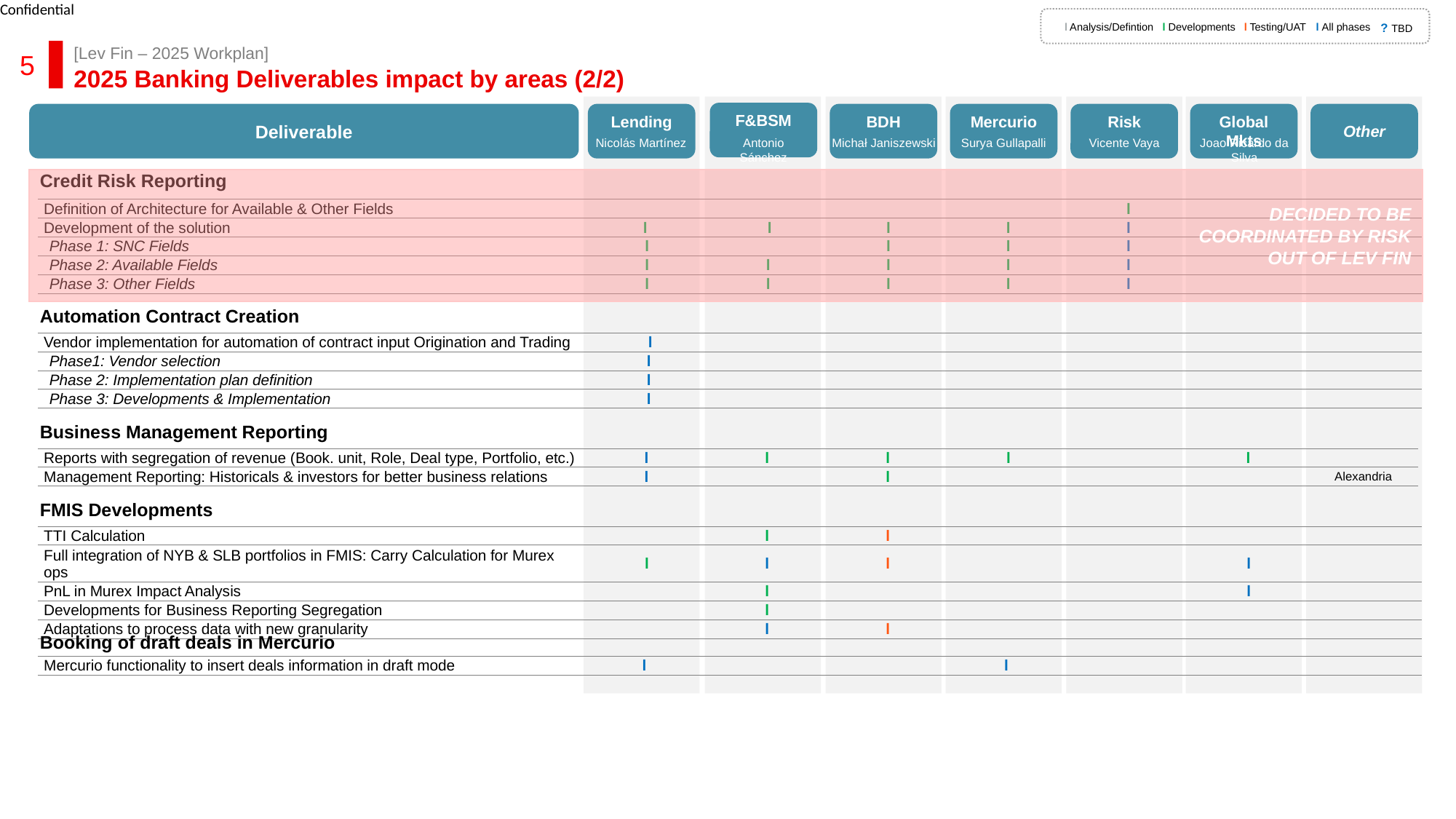

l Analysis/Defintion
l Developments
l Testing/UAT
l All phases
 ? TBD
[Lev Fin – 2025 Workplan]
5
2025 Banking Deliverables impact by areas (2/2)

F&BSM
Deliverable
Lending
BDH
Mercurio
Risk
Global Mkts
Other
Nicolás Martínez
Antonio Sánchez
Michał Janiszewski
Surya Gullapalli
Vicente Vaya
Joao Ricardo da Silva
Credit Risk Reporting
DECIDED TO BE
COORDINATED BY RISK
OUT OF LEV FIN
| Definition of Architecture for Available & Other Fields |  |  |  |  | l |  |  |
| --- | --- | --- | --- | --- | --- | --- | --- |
| Development of the solution | l | l | l | l | l |  |  |
| Phase 1: SNC Fields | l |  | l | l | l |  |  |
| Phase 2: Available Fields | l | l | l | l | l |  |  |
| Phase 3: Other Fields | l | l | l | l | l |  |  |
Automation Contract Creation
| Vendor implementation for automation of contract input Origination and Trading | l |  |  |  |  |  |  |
| --- | --- | --- | --- | --- | --- | --- | --- |
| Phase1: Vendor selection | l |  |  |  |  |  |  |
| Phase 2: Implementation plan definition | l |  |  |  |  |  |  |
| Phase 3: Developments & Implementation | l |  |  |  |  |  |  |
Business Management Reporting
| Reports with segregation of revenue (Book. unit, Role, Deal type, Portfolio, etc.) | l | l | l | l |  | l |  |
| --- | --- | --- | --- | --- | --- | --- | --- |
| Management Reporting: Historicals & investors for better business relations | l |  | l |  |  |  | Alexandria |
FMIS Developments
| TTI Calculation |  | l | l |  |  |  |  |
| --- | --- | --- | --- | --- | --- | --- | --- |
| Full integration of NYB & SLB portfolios in FMIS: Carry Calculation for Murex ops | l | l | l |  |  | l |  |
| PnL in Murex Impact Analysis |  | l |  |  |  | l |  |
| Developments for Business Reporting Segregation |  | l |  |  |  |  |  |
| Adaptations to process data with new granularity |  | l | l |  |  |  |  |
Booking of draft deals in Mercurio
| Mercurio functionality to insert deals information in draft mode | l |  |  | l |  |  |  |
| --- | --- | --- | --- | --- | --- | --- | --- |